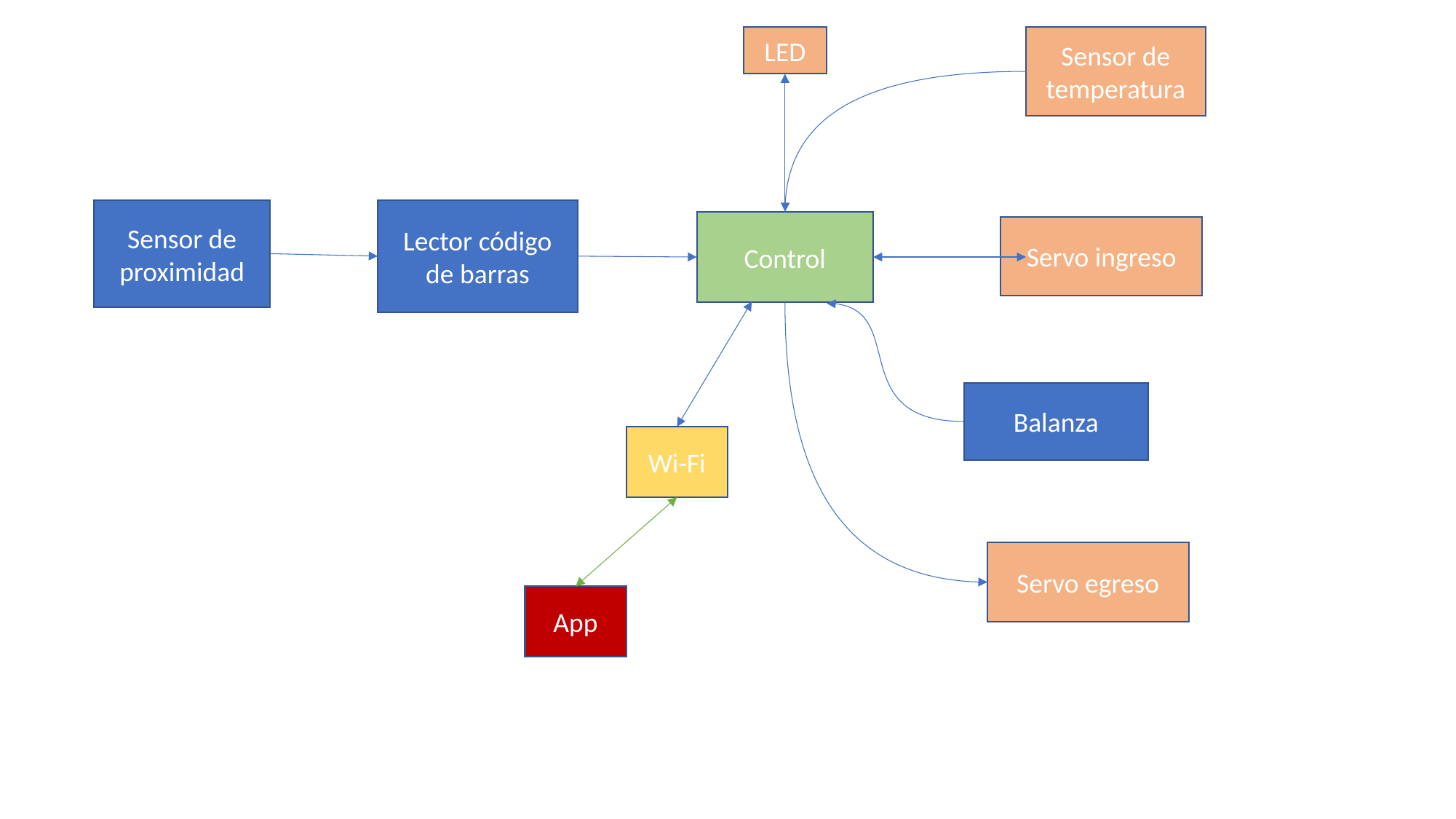

LED
Sensor de temperatura
Sensor de proximidad
Lector código de barras
Control
Servo ingreso
Balanza
Wi-Fi
Servo egreso
App